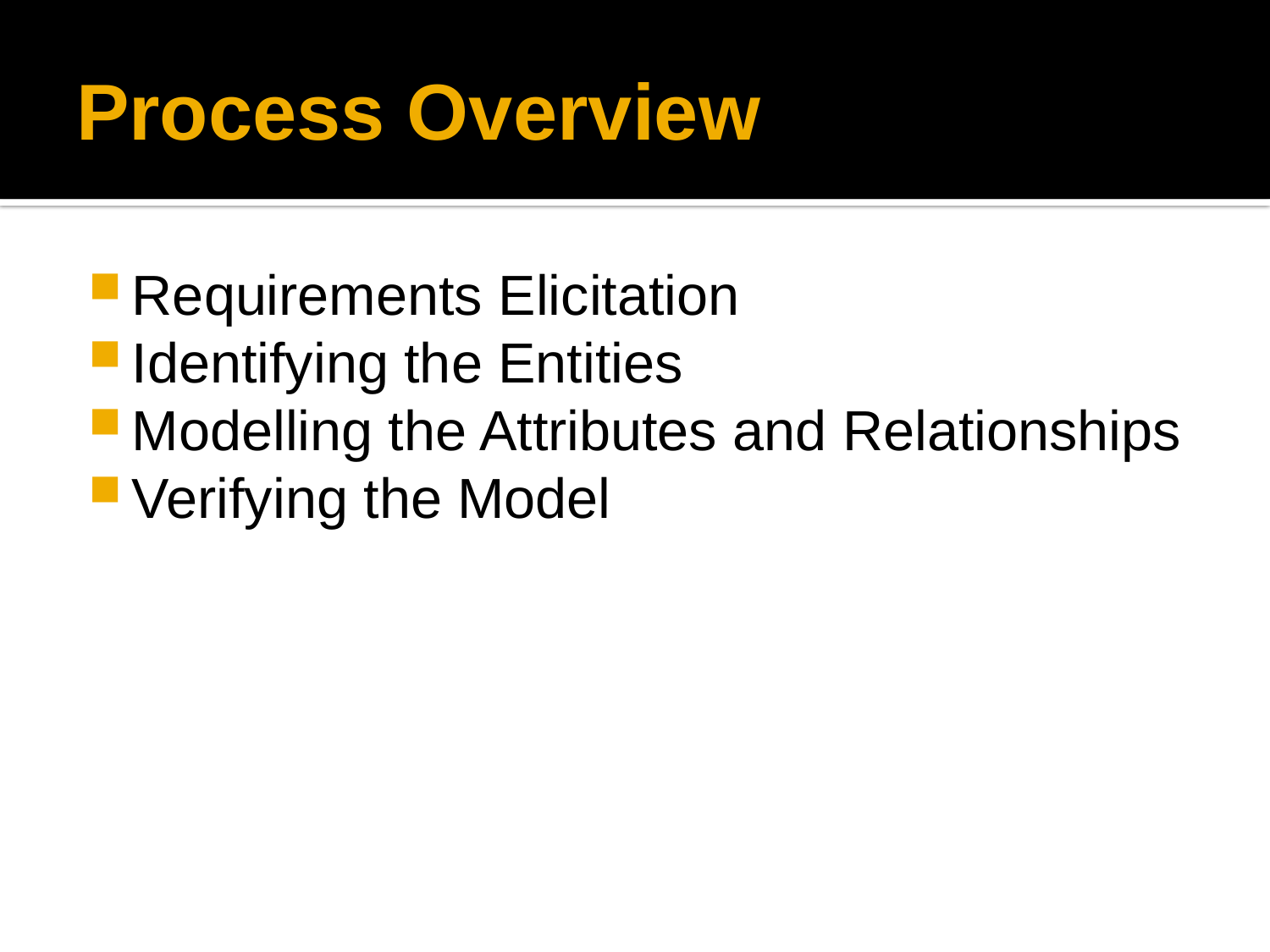

# Process Overview
Requirements Elicitation
Identifying the Entities
Modelling the Attributes and Relationships
Verifying the Model